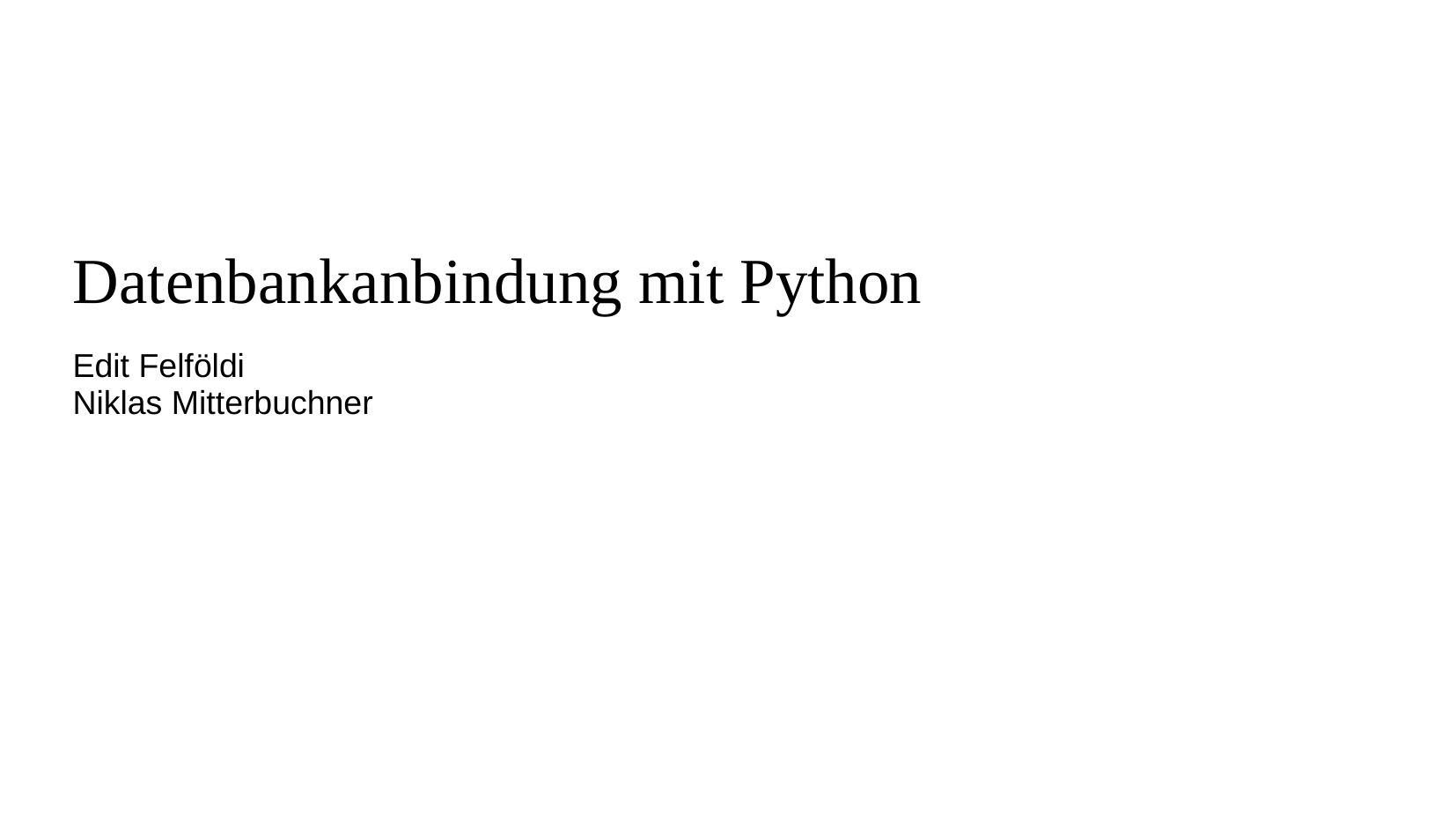

Datenbankanbindung mit Python

Edit Felföldi
Niklas Mitterbuchner